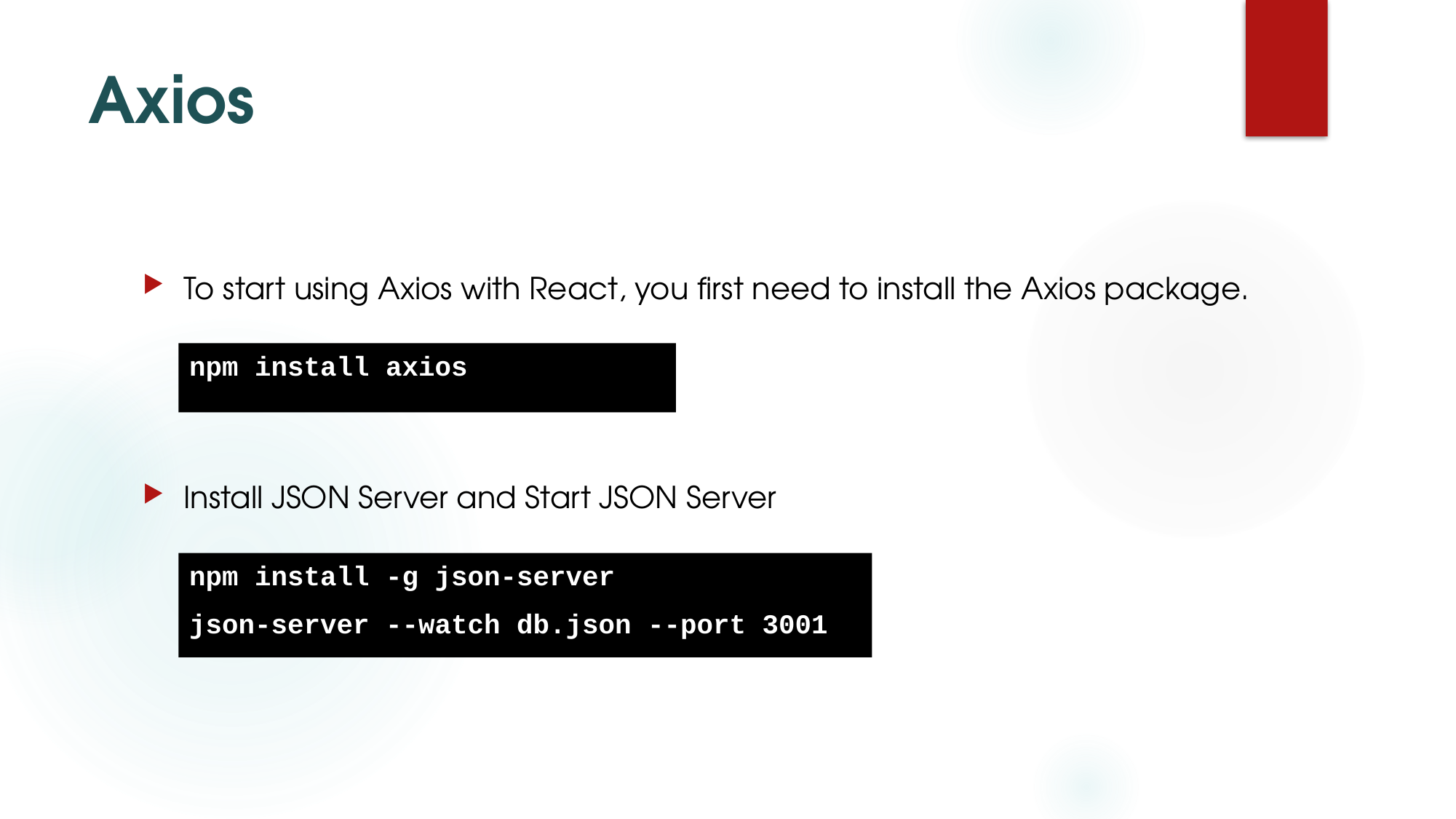

# Axios
To start using Axios with React, you first need to install the Axios package.

Install JSON Server and Start JSON Server
npm install axios
npm install -g json-server
json-server --watch db.json --port 3001